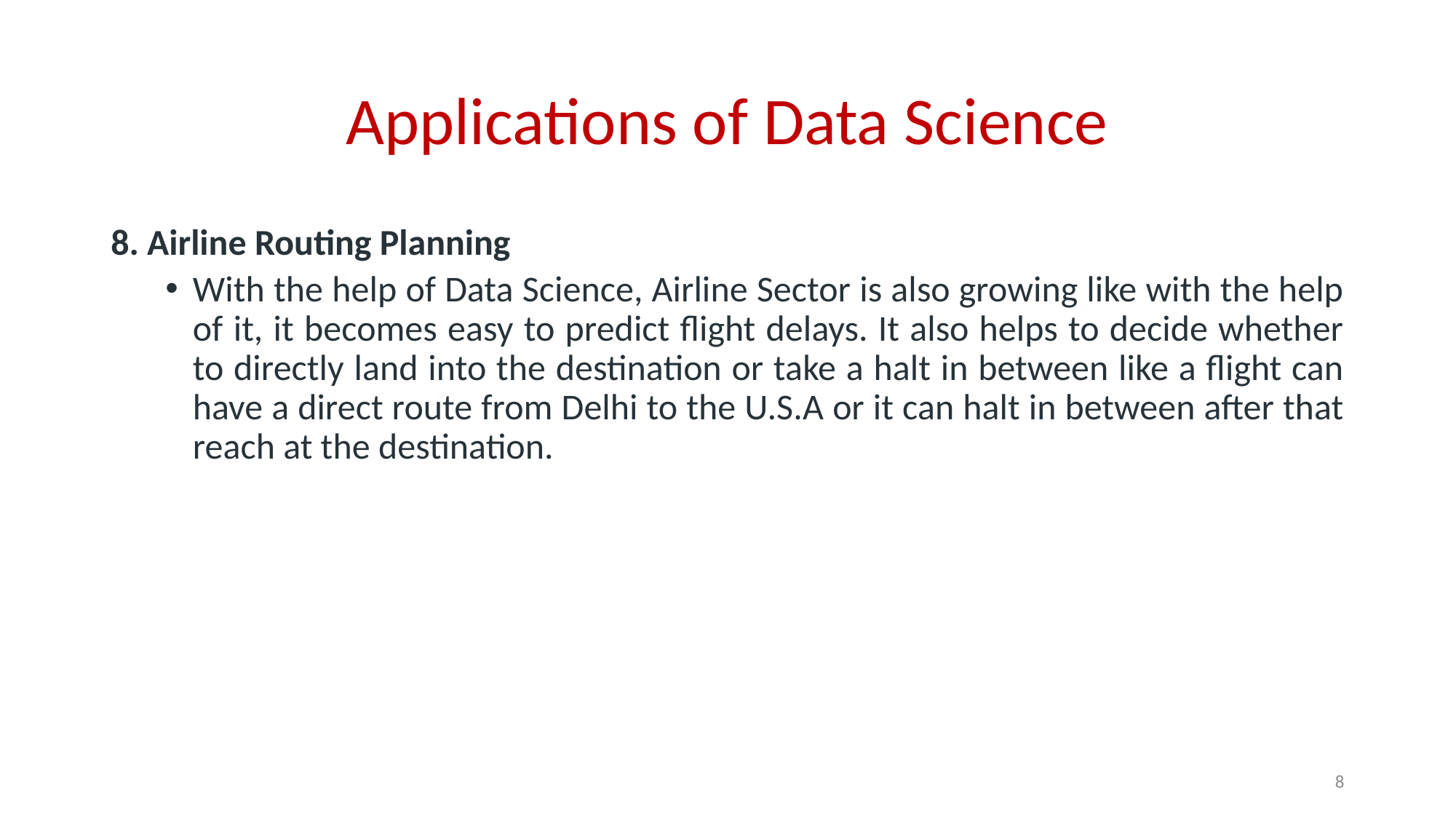

# Applications of Data Science
8. Airline Routing Planning
With the help of Data Science, Airline Sector is also growing like with the help of it, it becomes easy to predict flight delays. It also helps to decide whether to directly land into the destination or take a halt in between like a flight can have a direct route from Delhi to the U.S.A or it can halt in between after that reach at the destination.

8